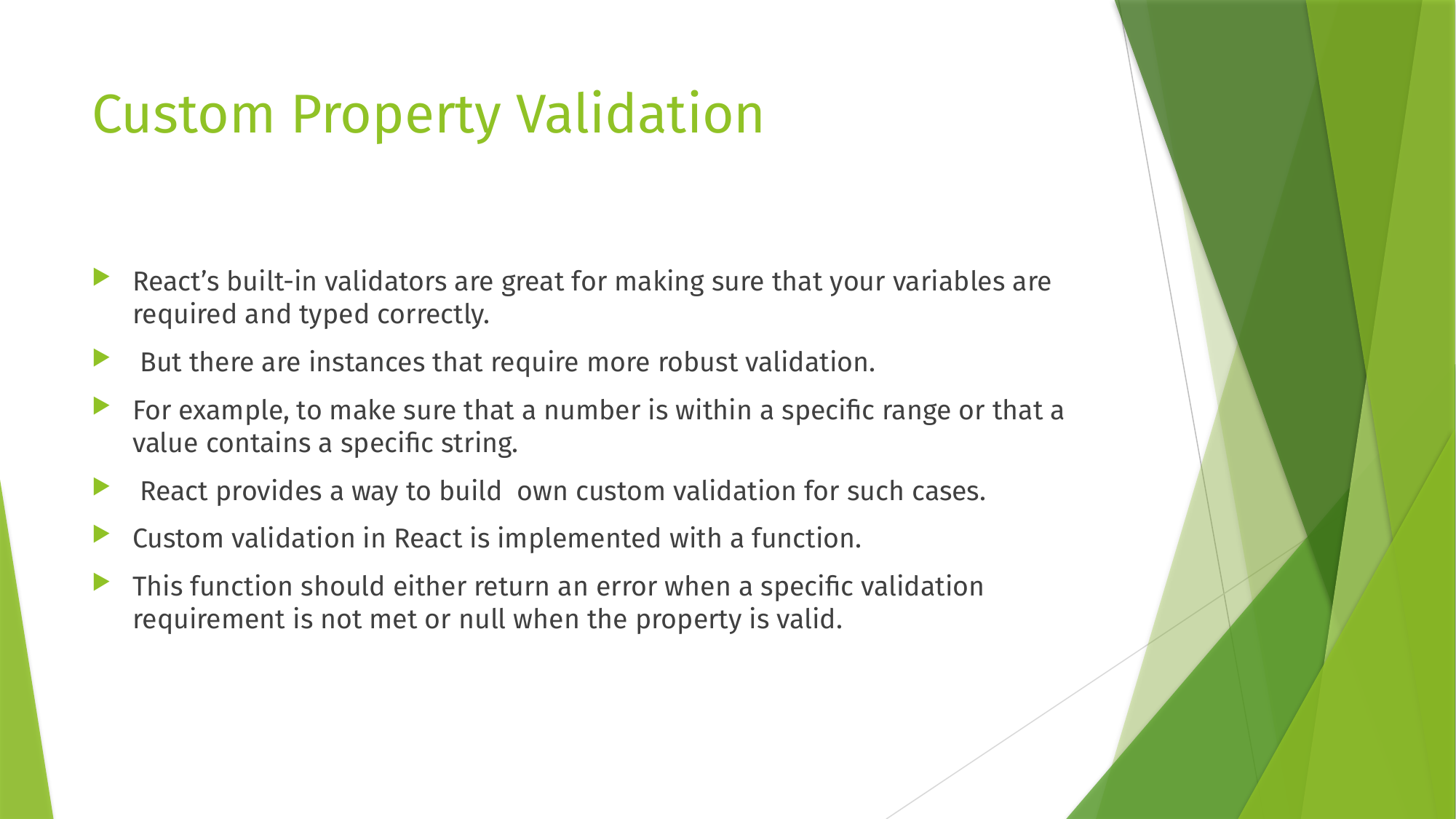

# Custom Property Validation
React’s built-in validators are great for making sure that your variables are required and typed correctly.
 But there are instances that require more robust validation.
For example, to make sure that a number is within a specific range or that a value contains a specific string.
 React provides a way to build  own custom validation for such cases.
Custom validation in React is implemented with a function.
This function should either return an error when a specific validation requirement is not met or null when the property is valid.